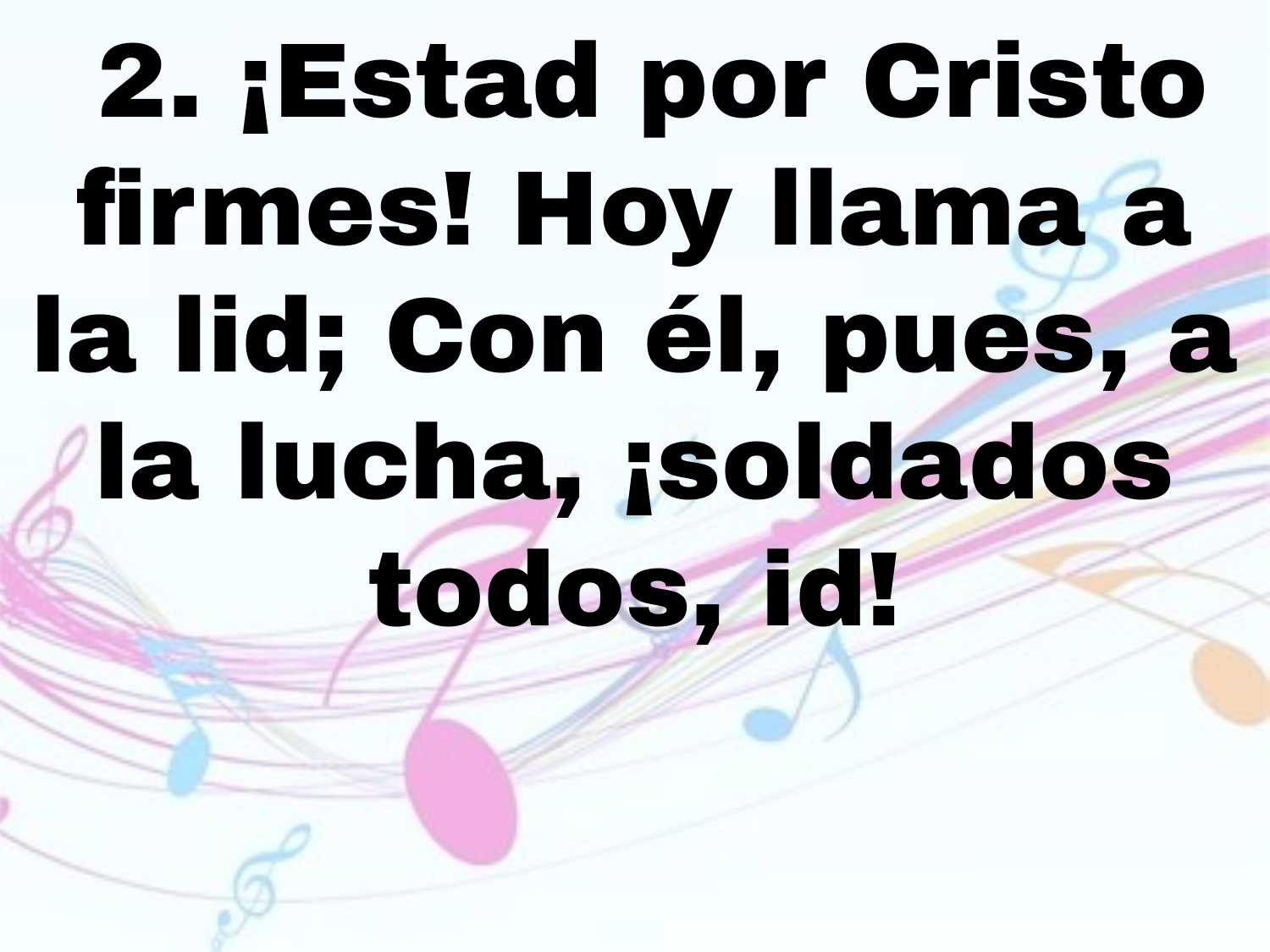

2. ¡Estad por Cristo firmes! Hoy llama a la lid; Con él, pues, a la lucha, ¡soldados
todos, id!